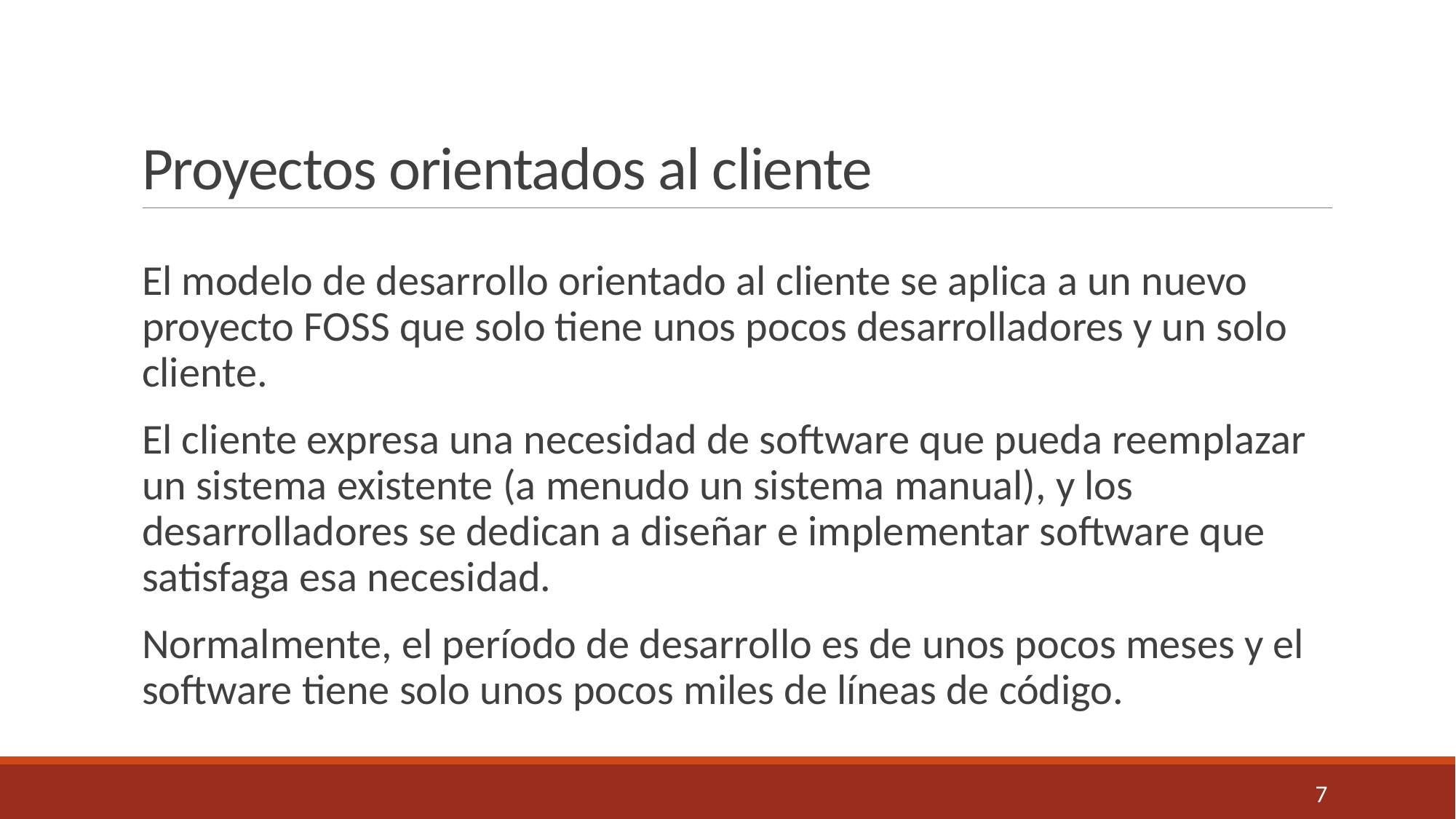

# Proyectos orientados al cliente
El modelo de desarrollo orientado al cliente se aplica a un nuevo proyecto FOSS que solo tiene unos pocos desarrolladores y un solo cliente.
El cliente expresa una necesidad de software que pueda reemplazar un sistema existente (a menudo un sistema manual), y los desarrolladores se dedican a diseñar e implementar software que satisfaga esa necesidad.
Normalmente, el período de desarrollo es de unos pocos meses y el software tiene solo unos pocos miles de líneas de código.
7